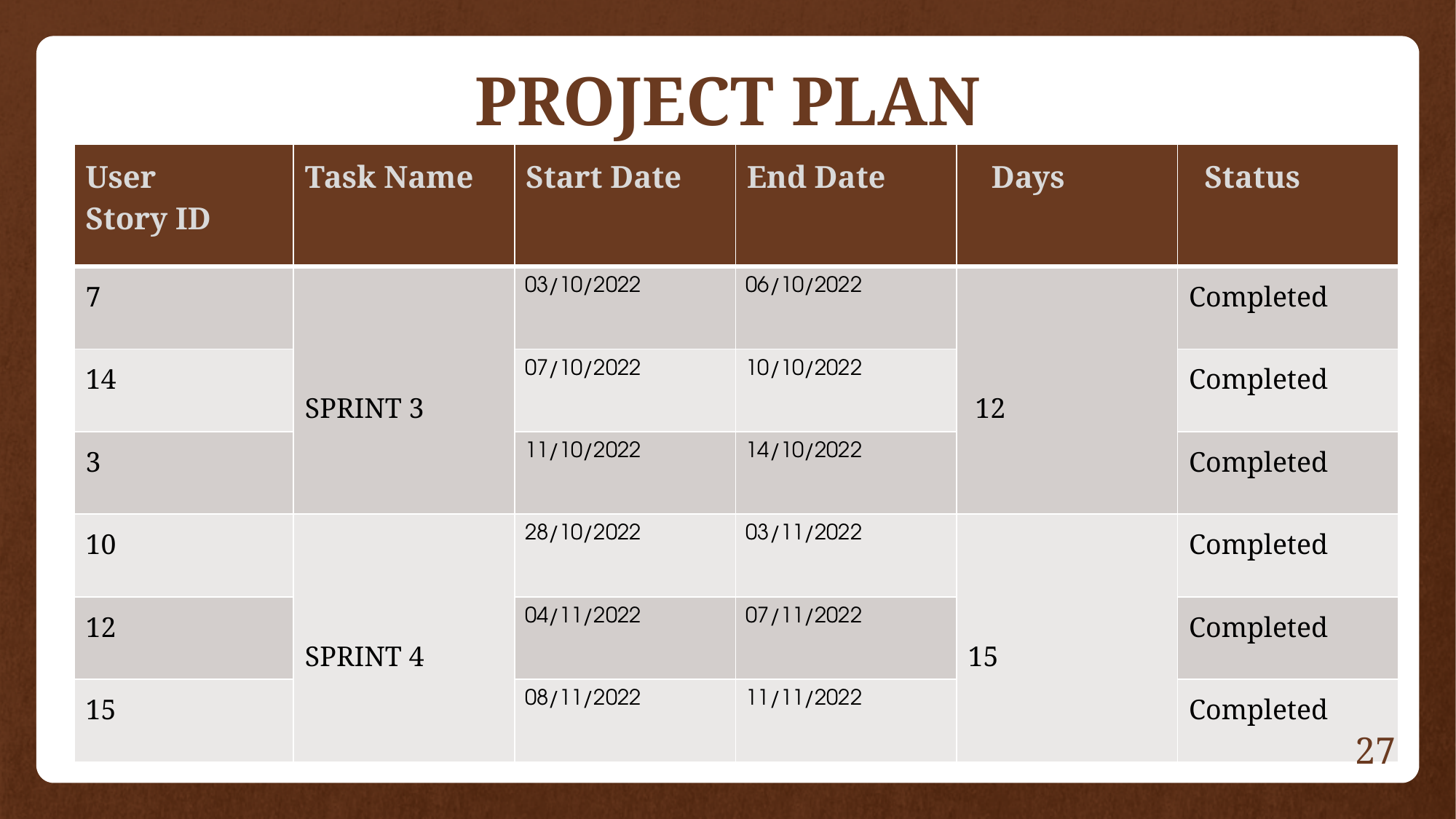

# PROJECT PLAN
| User Story ID | Task Name | Start Date | End Date | Days | Status |
| --- | --- | --- | --- | --- | --- |
| 7 | SPRINT 3 | 03/10/2022 | 06/10/2022 | 12 | Completed |
| 14 |  | 07/10/2022 | 10/10/2022 |  | Completed |
| 3 |  | 11/10/2022 | 14/10/2022 |  | Completed |
| 10 | SPRINT 4 | 28/10/2022 | 03/11/2022 | 15 | Completed |
| 12 |  | 04/11/2022 | 07/11/2022 |  | Completed |
| 15 |  | 08/11/2022 | 11/11/2022 |  | Completed |
27